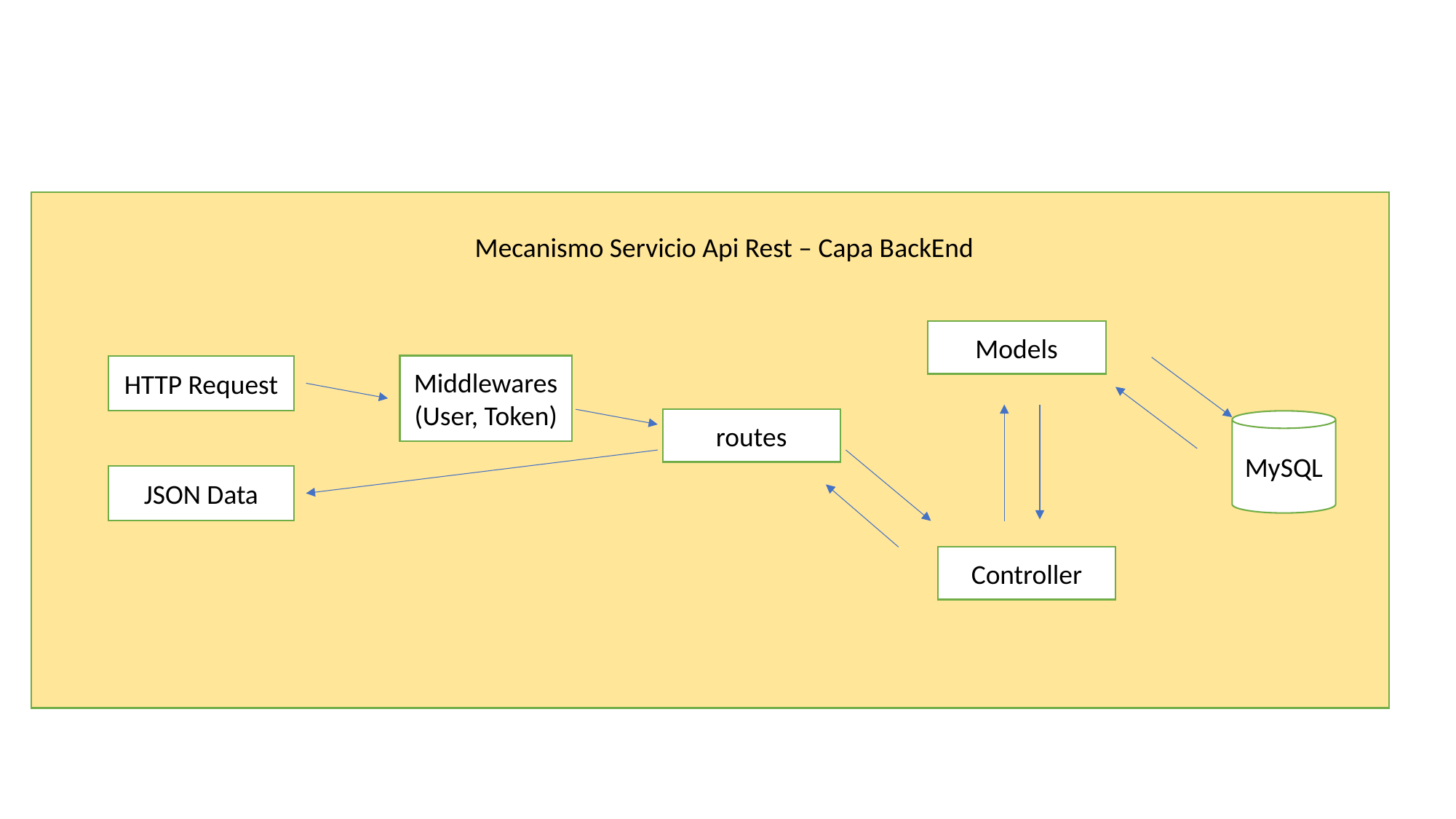

Mecanismo Servicio Api Rest – Capa BackEnd
Models
HTTP Request
Middlewares (User, Token)
routes
MySQL
JSON Data
Controller